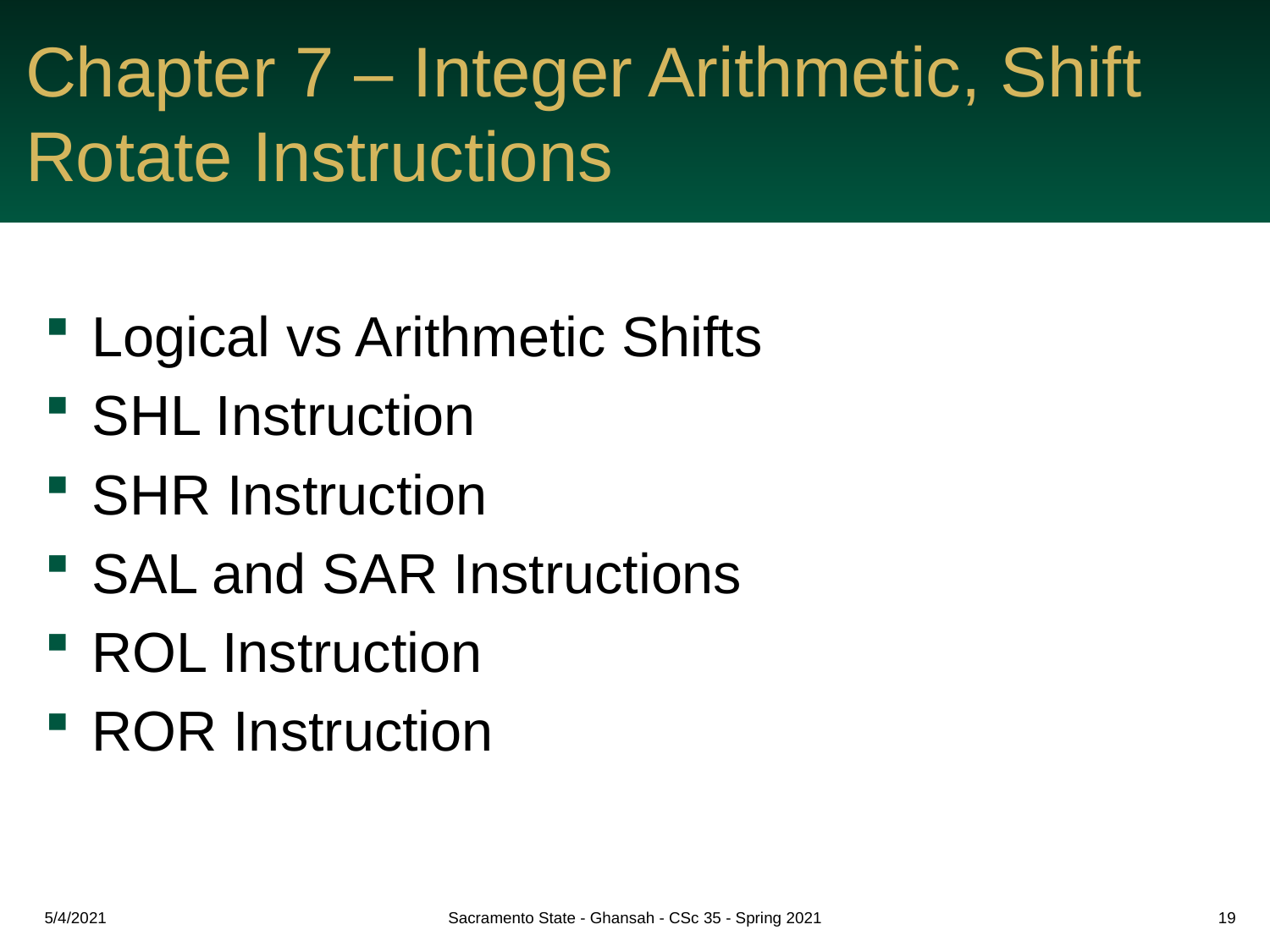

# Chapter 7 – Integer Arithmetic, Shift Rotate Instructions
Logical vs Arithmetic Shifts
SHL Instruction
SHR Instruction
SAL and SAR Instructions
ROL Instruction
ROR Instruction

5/4/2021
Sacramento State - Ghansah - CSc 35 - Spring 2021
19